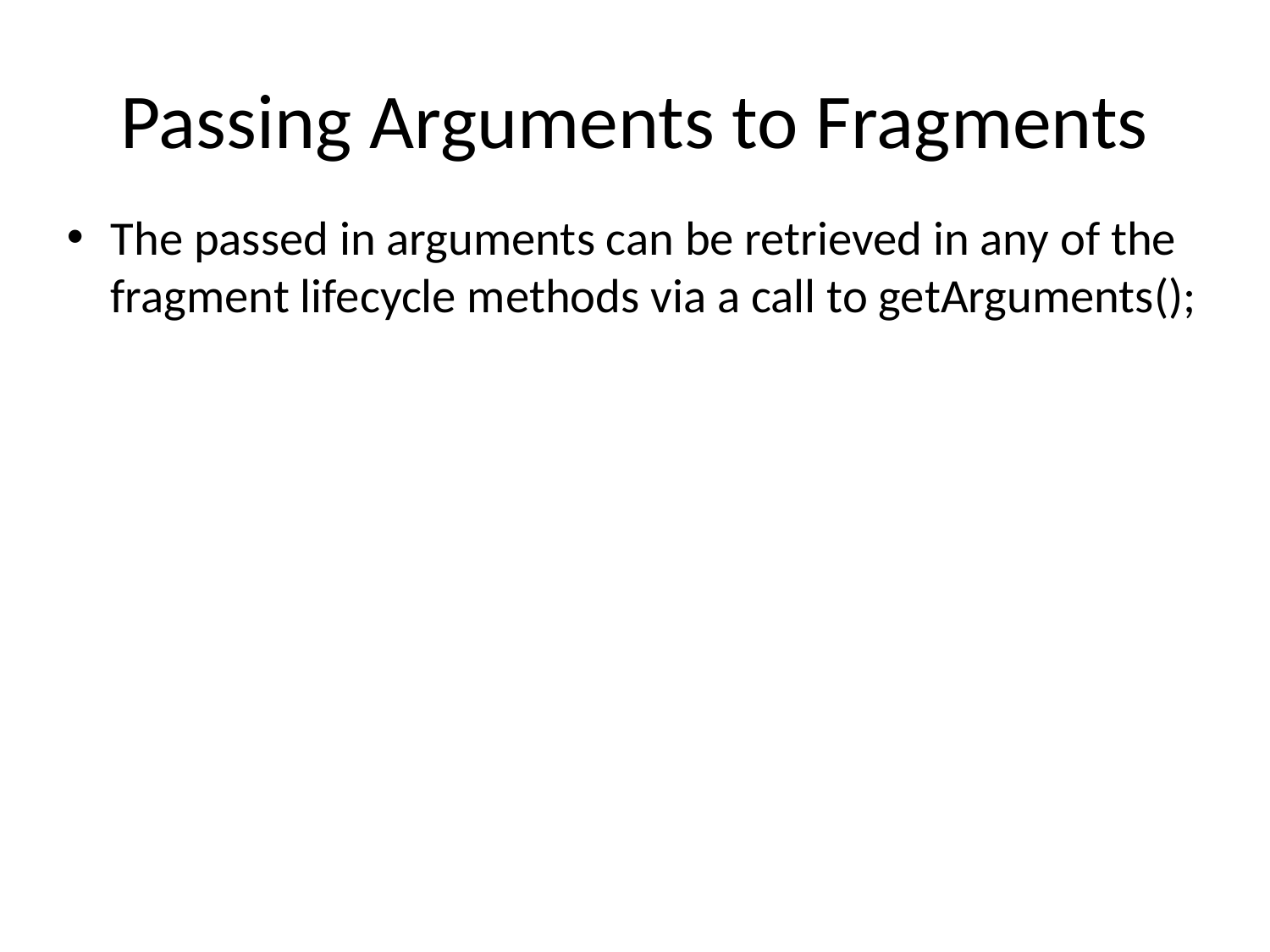

# Passing Arguments to Fragments
The passed in arguments can be retrieved in any of the fragment lifecycle methods via a call to getArguments();